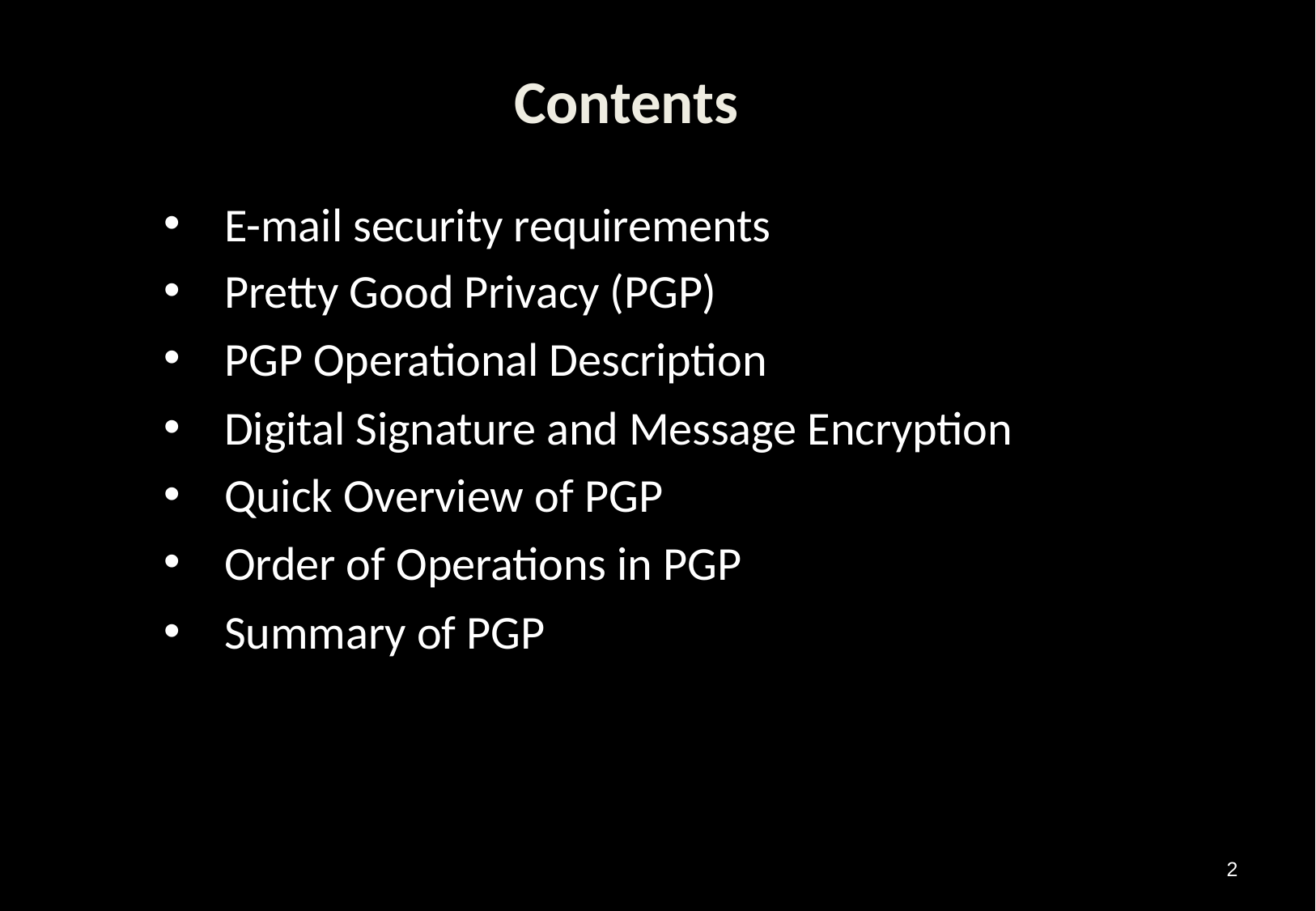

# Contents
E-mail security requirements
Pretty Good Privacy (PGP)
PGP Operational Description
Digital Signature and Message Encryption
Quick Overview of PGP
Order of Operations in PGP
Summary of PGP
2